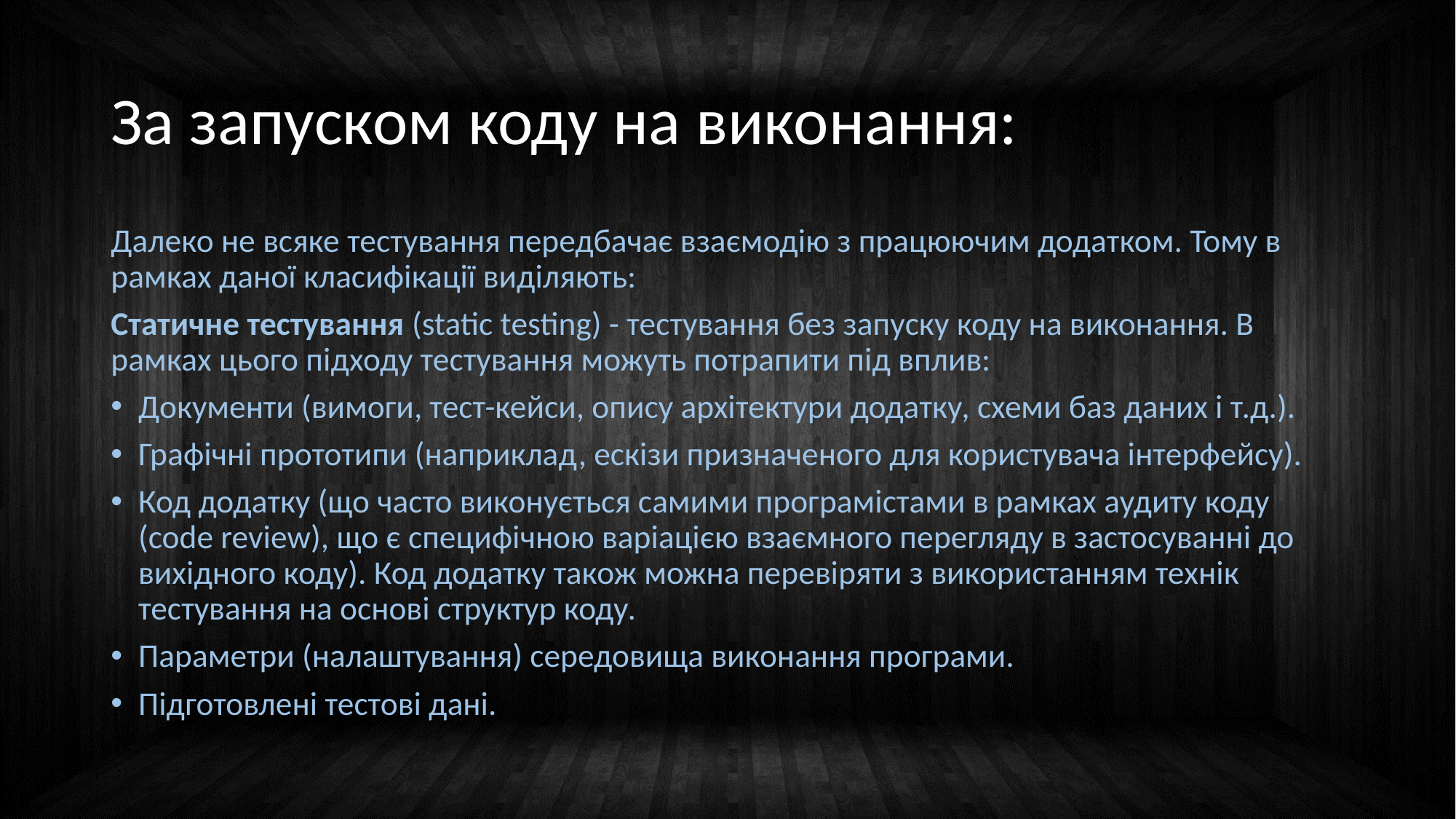

# За запуском коду на виконання:
Далеко не всяке тестування передбачає взаємодію з працюючим додатком. Тому в рамках даної класифікації виділяють:
Статичне тестування (static testing) - тестування без запуску коду на виконання. В рамках цього підходу тестування можуть потрапити під вплив:
Документи (вимоги, тест-кейси, опису архітектури додатку, схеми баз даних і т.д.).
Графічні прототипи (наприклад, ескізи призначеного для користувача інтерфейсу).
Код додатку (що часто виконується самими програмістами в рамках аудиту коду (code review), що є специфічною варіацією взаємного перегляду в застосуванні до вихідного коду). Код додатку також можна перевіряти з використанням технік тестування на основі структур коду.
Параметри (налаштування) середовища виконання програми.
Підготовлені тестові дані.